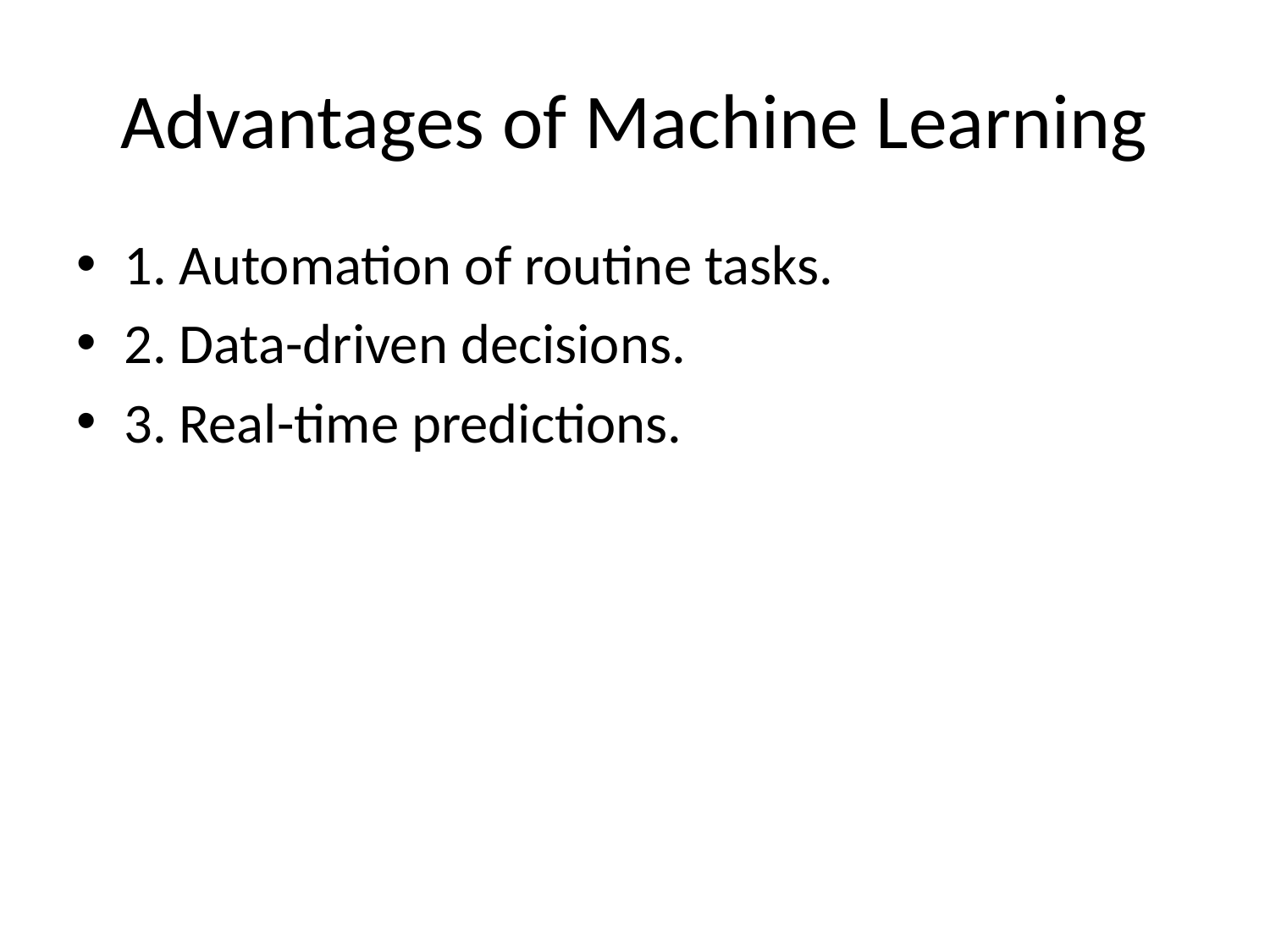

# Advantages of Machine Learning
1. Automation of routine tasks.
2. Data-driven decisions.
3. Real-time predictions.